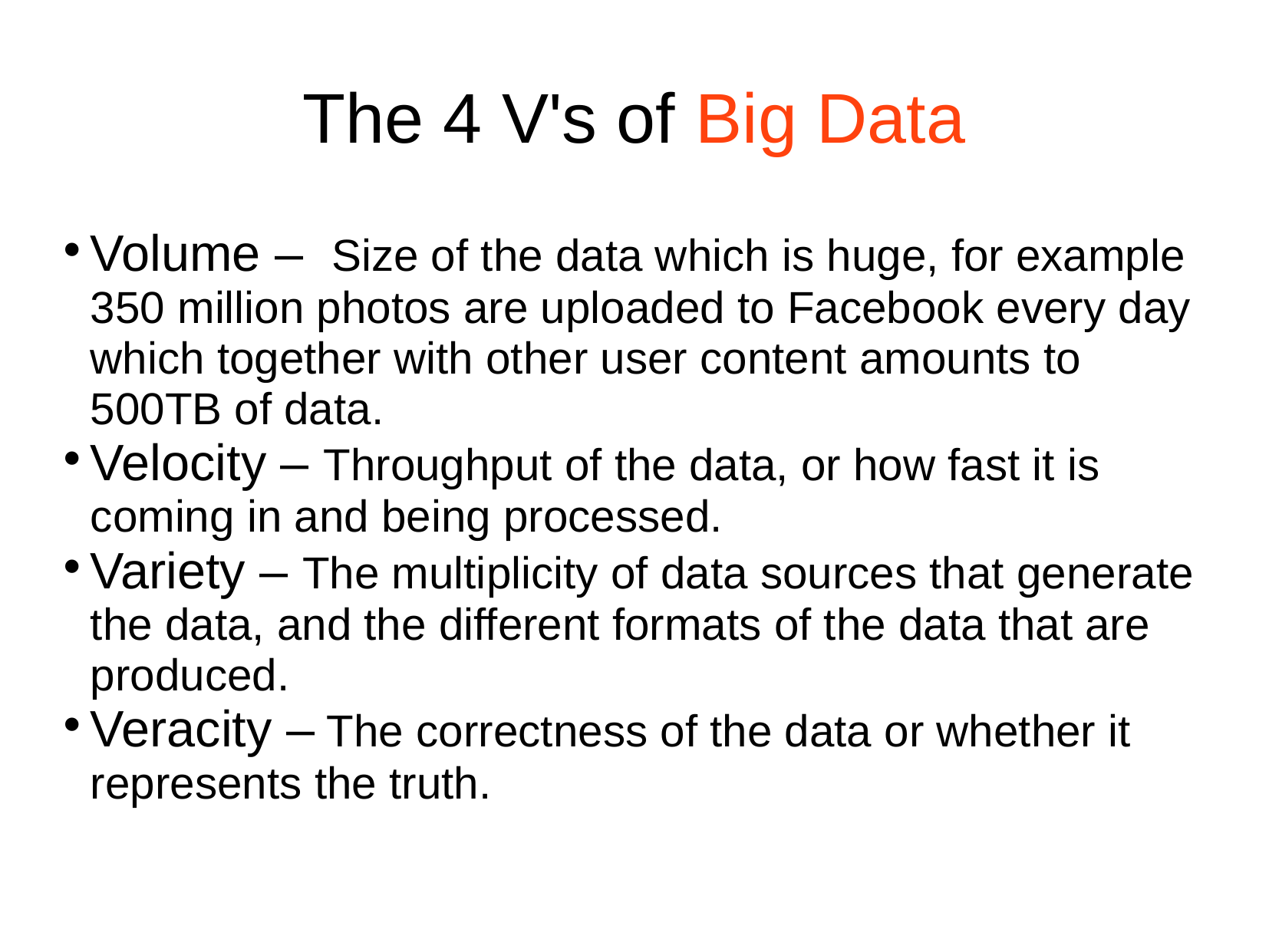

The 4 V's of Big Data
Volume –  Size of the data which is huge, for example 350 million photos are uploaded to Facebook every day which together with other user content amounts to 500TB of data.
Velocity – Throughput of the data, or how fast it is coming in and being processed.
Variety – The multiplicity of data sources that generate the data, and the different formats of the data that are produced.
Veracity – The correctness of the data or whether it represents the truth.